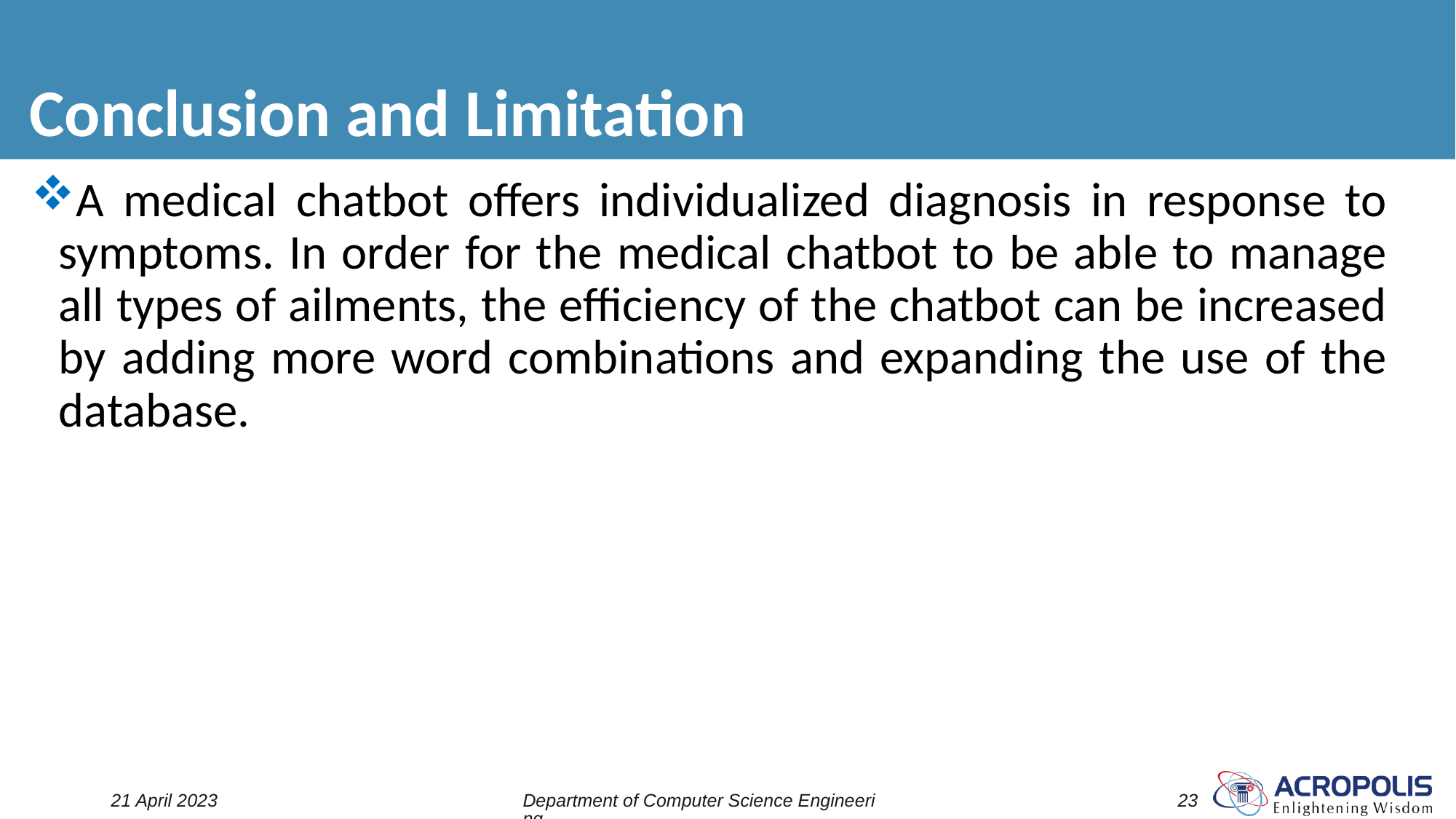

# Conclusion and Limitation
A medical chatbot offers individualized diagnosis in response to symptoms. In order for the medical chatbot to be able to manage all types of ailments, the efficiency of the chatbot can be increased by adding more word combinations and expanding the use of the database.
21 April 2023
Department of Computer Science Engineering
23